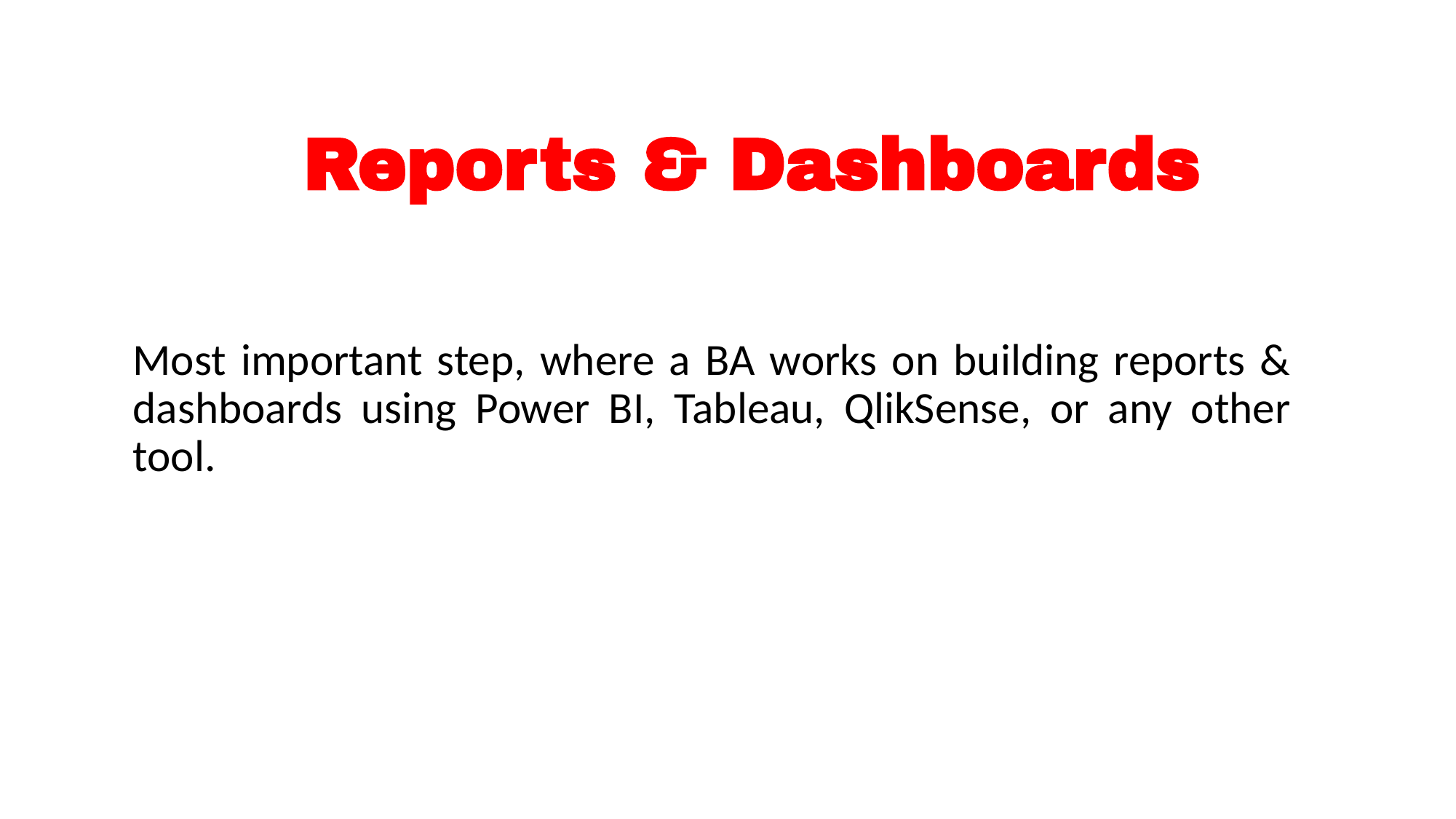

# Reports & Dashboards
Most important step, where a BA works on building reports & dashboards using Power BI, Tableau, QlikSense, or any other tool.